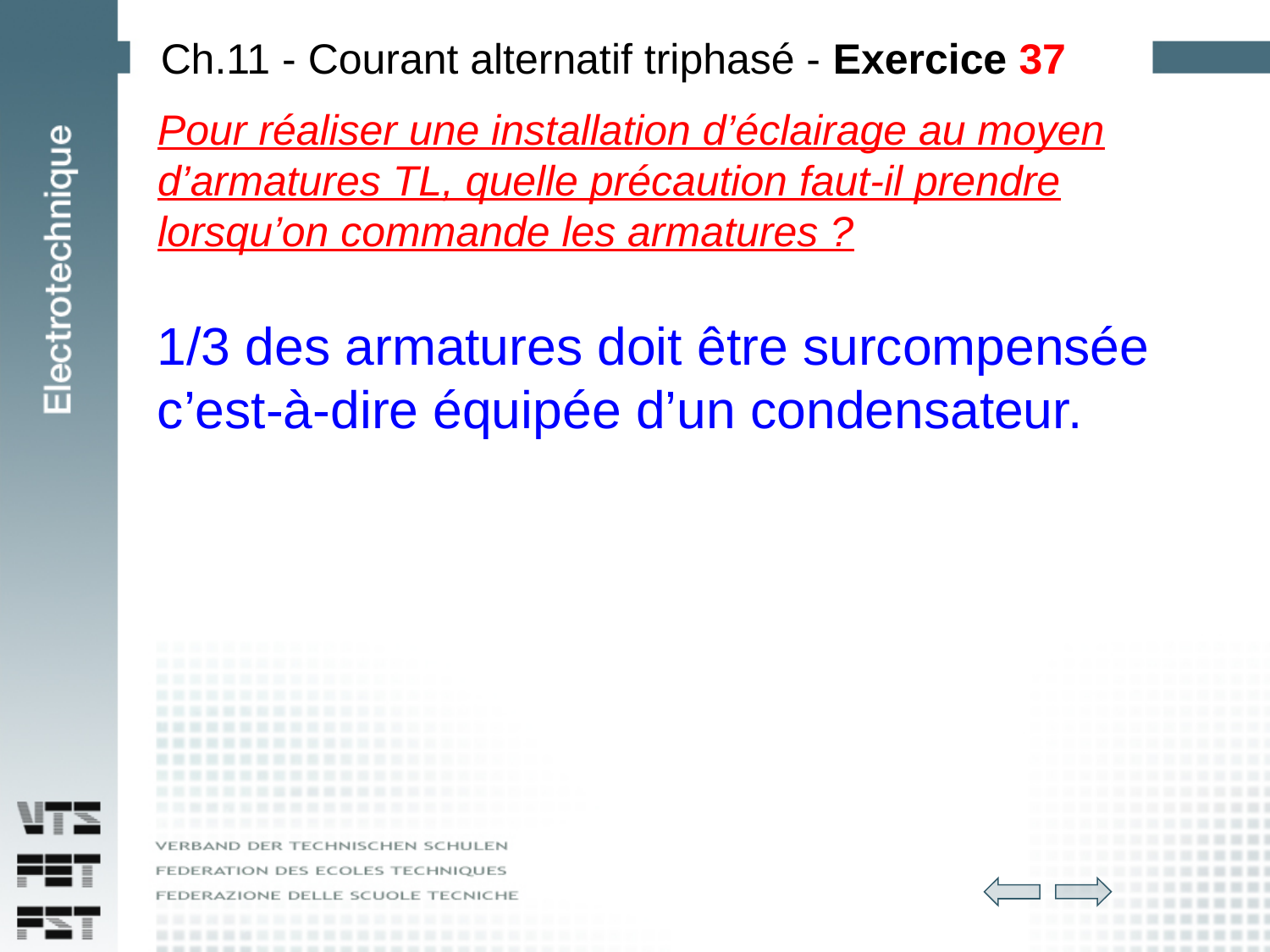

# Ch.11 - Courant alternatif triphasé - Exercice 37
Pour réaliser une installation d’éclairage au moyen d’armatures TL, quelle précaution faut-il prendre lorsqu’on commande les armatures ?
1/3 des armatures doit être surcompensée c’est-à-dire équipée d’un condensateur.